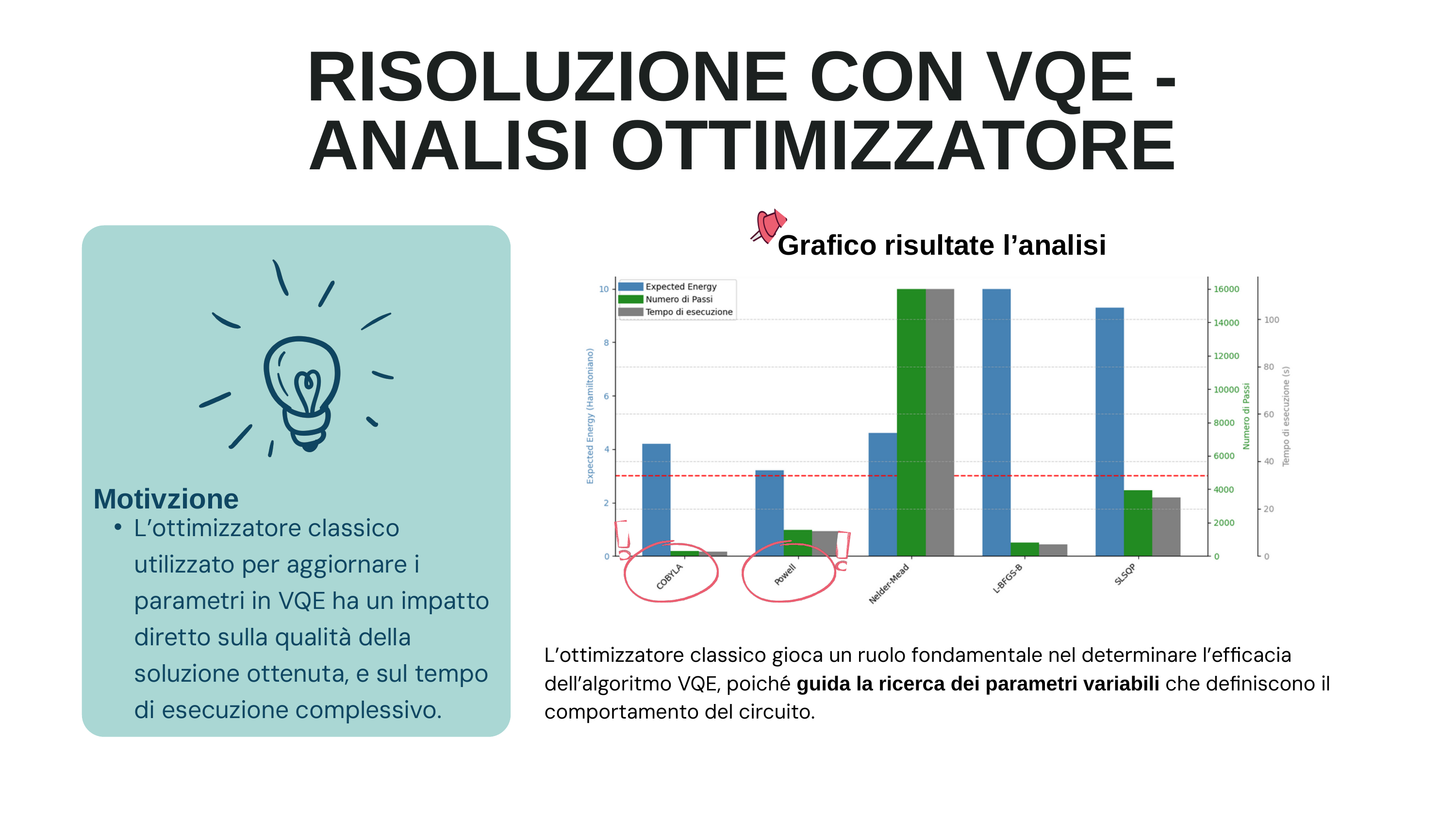

RISOLUZIONE CON VQE - ANALISI OTTIMIZZATORE

Grafico risultate l’analisi

Motivzione
L’ottimizzatore classico utilizzato per aggiornare i parametri in VQE ha un impatto diretto sulla qualità della soluzione ottenuta, e sul tempo di esecuzione complessivo.

L’ottimizzatore classico gioca un ruolo fondamentale nel determinare l’efficacia dell’algoritmo VQE, poiché guida la ricerca dei parametri variabili che definiscono il comportamento del circuito.